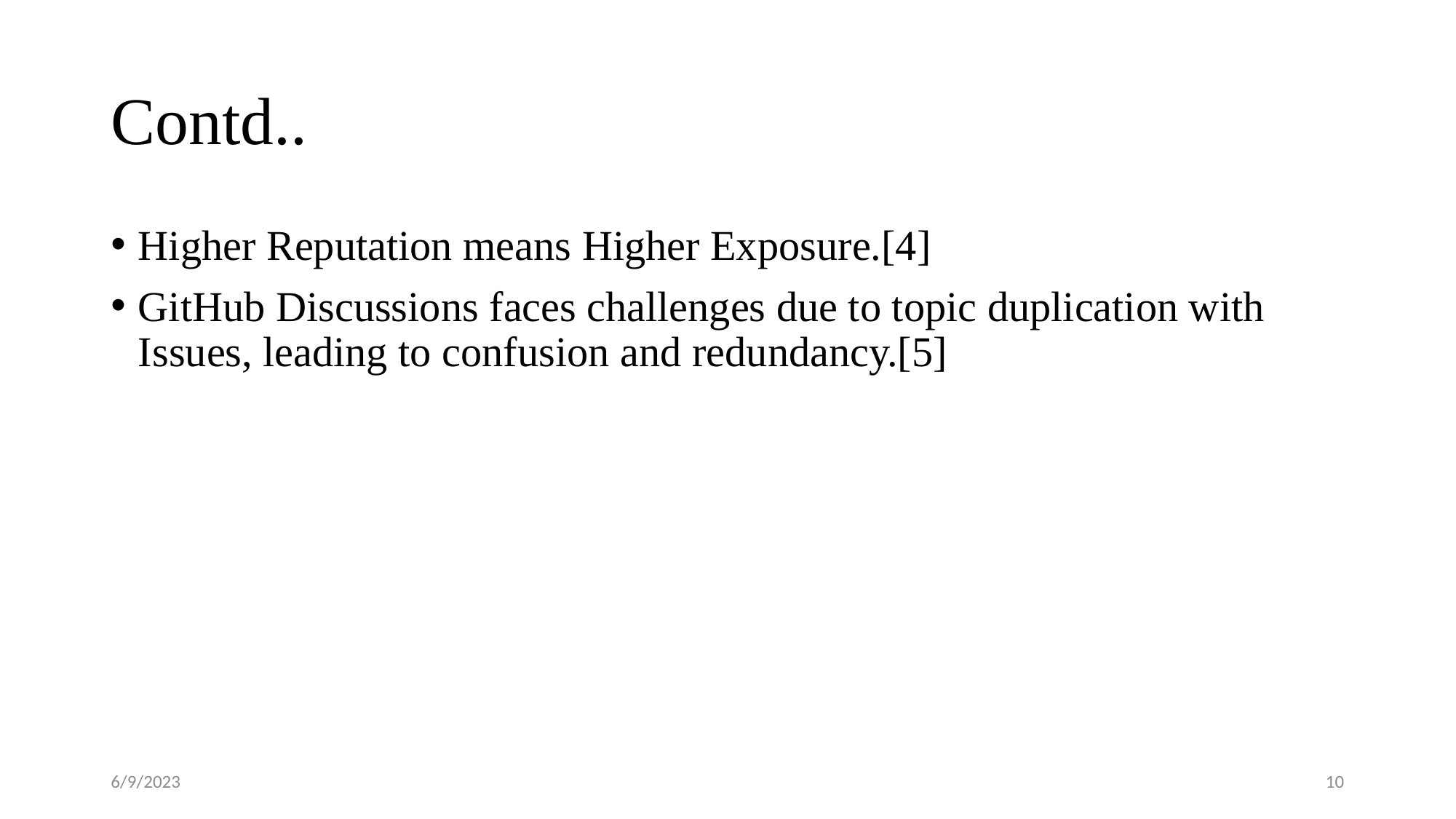

# Contd..
Higher Reputation means Higher Exposure.[4]
GitHub Discussions faces challenges due to topic duplication with Issues, leading to confusion and redundancy.[5]
6/9/2023
10